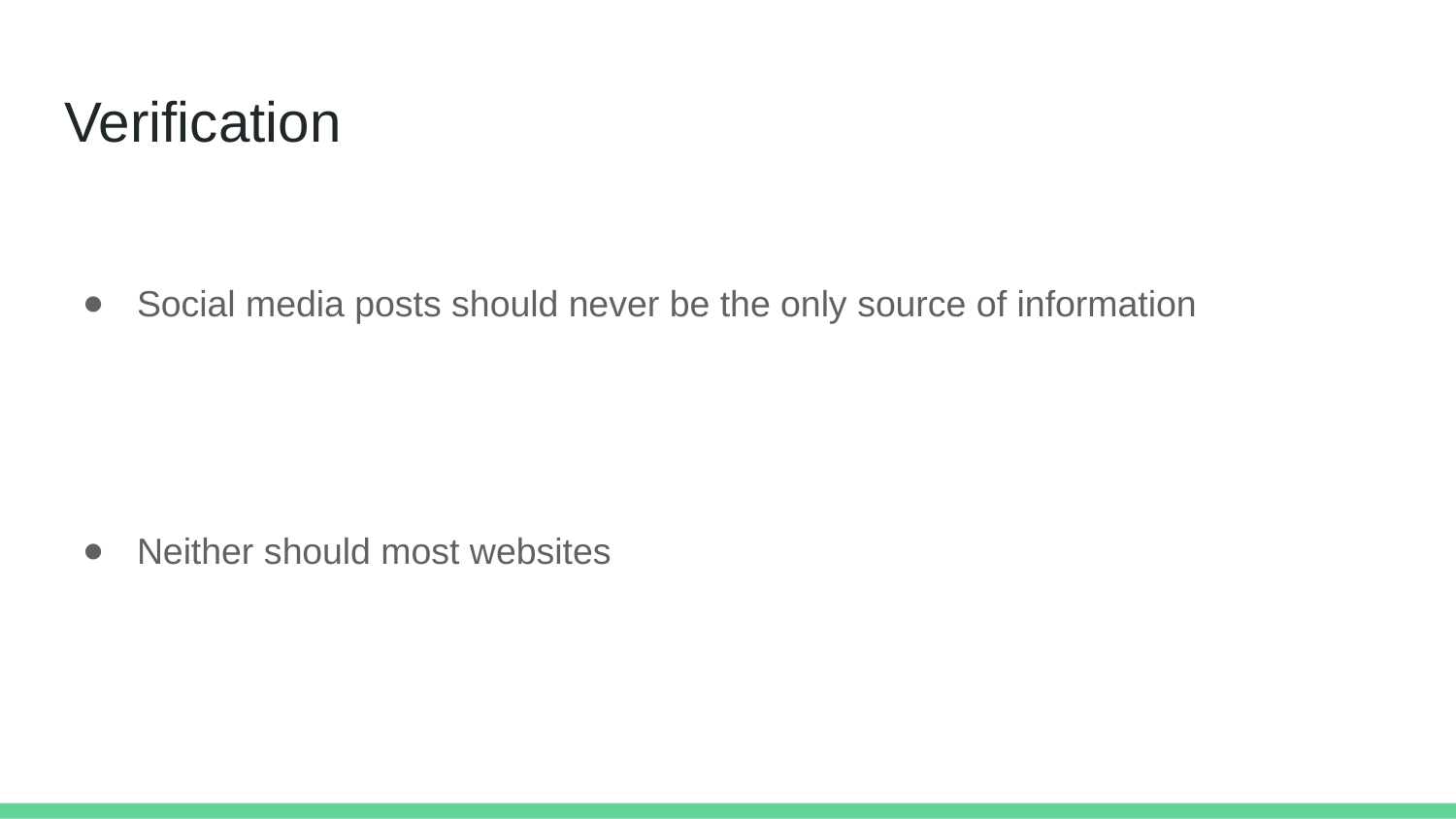

# Verification

Social media posts should never be the only source of information

Neither should most websites